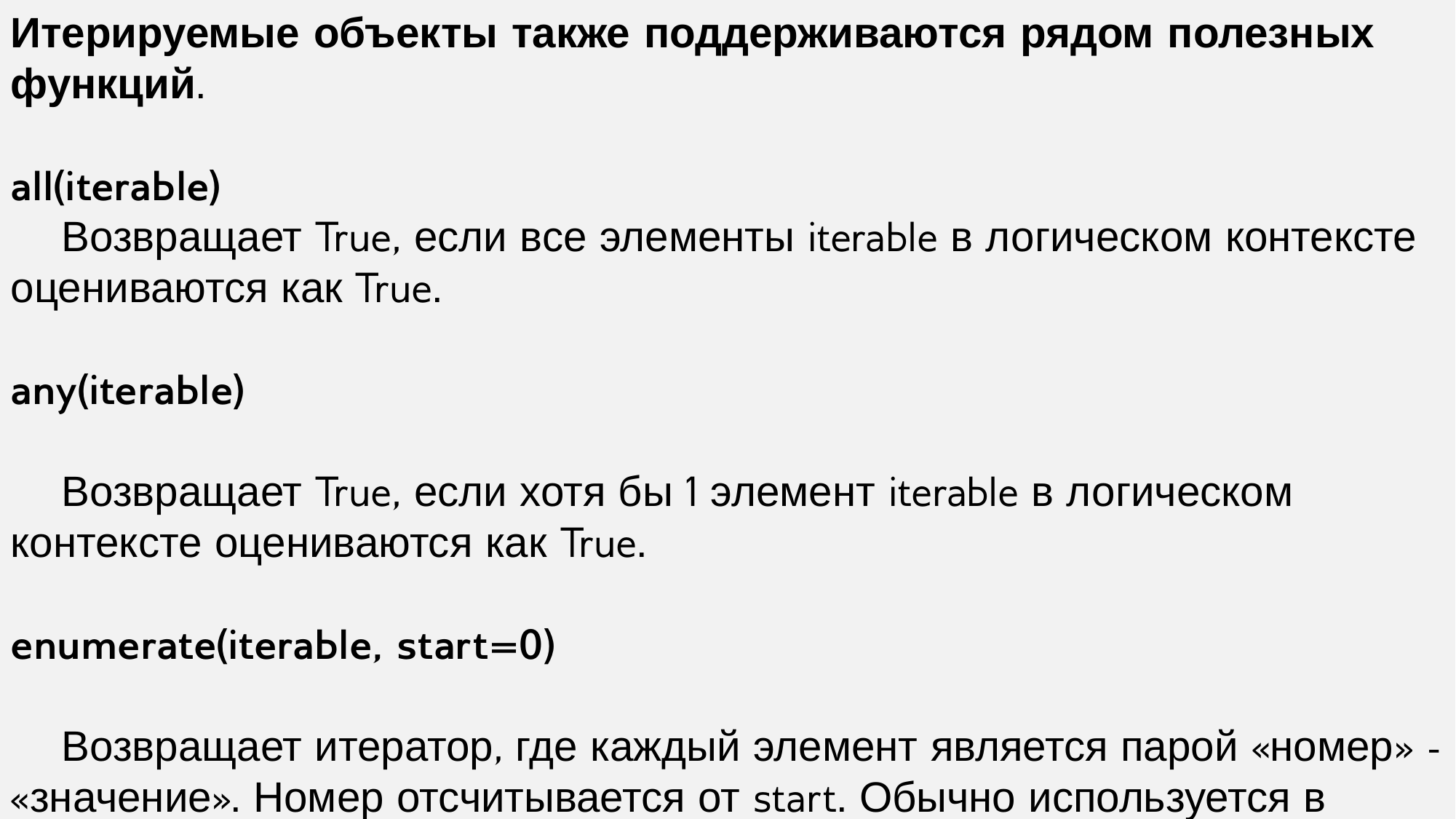

Итерируемые объекты также поддерживаются рядом полезных функций.

all(iterable)
    Возвращает True, если все элементы iterable в логическом контексте оцениваются как True.

any(iterable)

    Возвращает True, если хотя бы 1 элемент iterable в логическом контексте оцениваются как True.

enumerate(iterable, start=0)

    Возвращает итератор, где каждый элемент является парой «номер» - «значение». Номер отсчитывается от start. Обычно используется в циклах for, чтобы получить последовательность кортежей (номер, элемент).